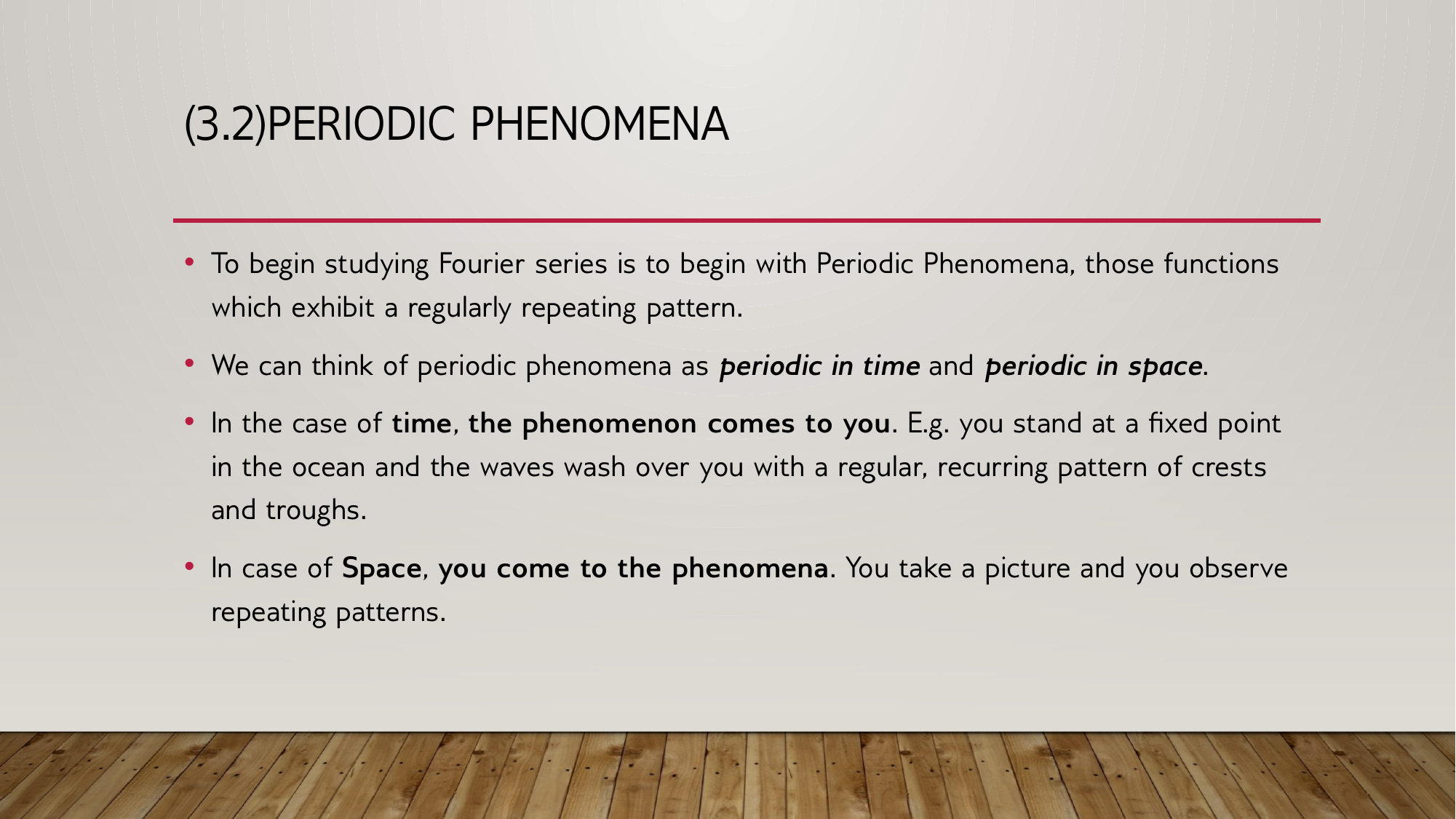

# (3.2)PERIODIC PHENOMENA
To begin studying Fourier series is to begin with Periodic Phenomena, those functions which exhibit a regularly repeating pattern.
We can think of periodic phenomena as periodic in time and periodic in space.
In the case of time, the phenomenon comes to you. E.g. you stand at a fixed point in the ocean and the waves wash over you with a regular, recurring pattern of crests and troughs.
In case of Space, you come to the phenomena. You take a picture and you observe repeating patterns.